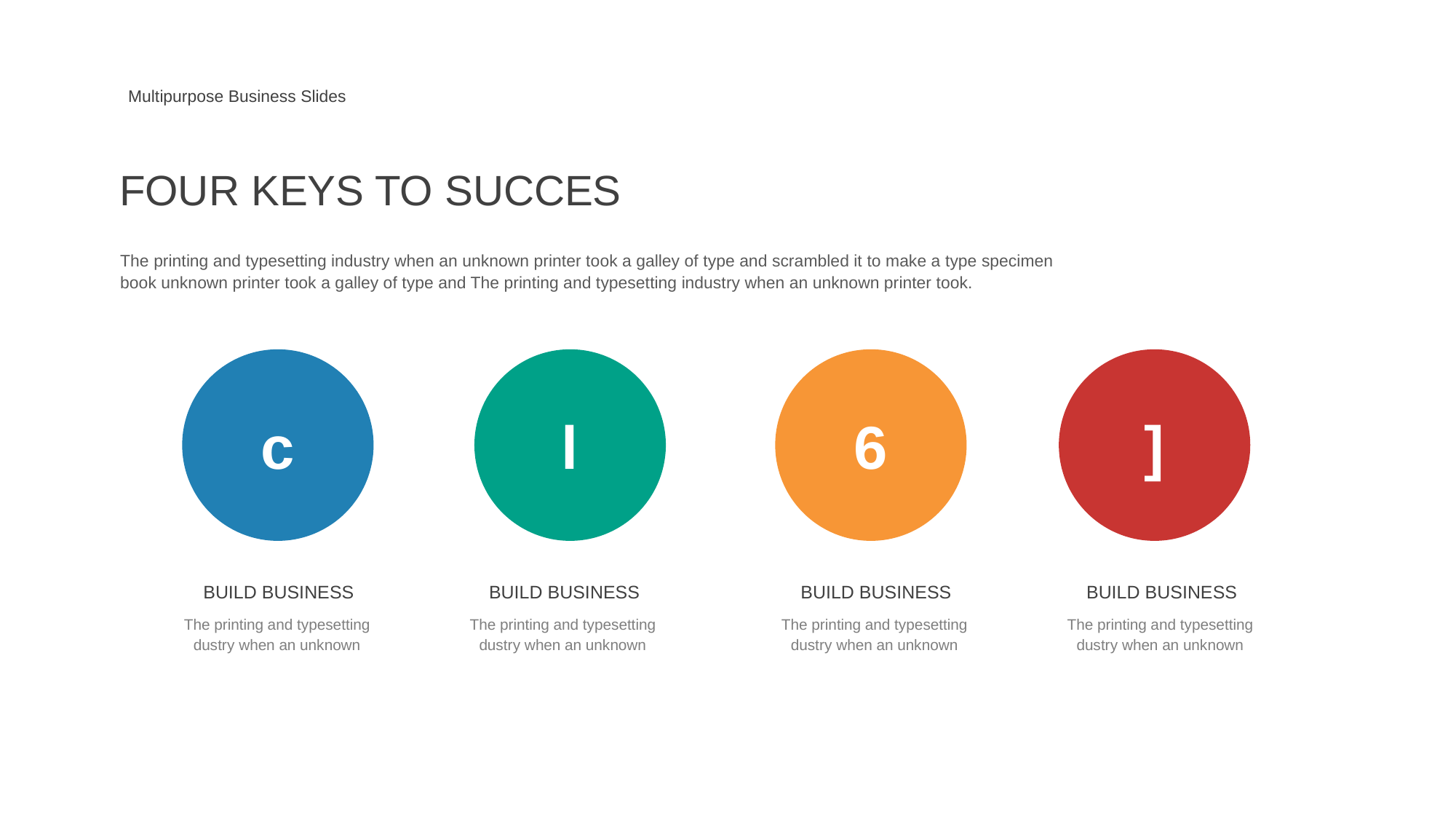

Multipurpose Business Slides
FOUR KEYS TO SUCCES
The printing and typesetting industry when an unknown printer took a galley of type and scrambled it to make a type specimen book unknown printer took a galley of type and The printing and typesetting industry when an unknown printer took.
c
l
6
]
BUILD BUSINESS
BUILD BUSINESS
BUILD BUSINESS
BUILD BUSINESS
The printing and typesetting dustry when an unknown

The printing and typesetting dustry when an unknown

The printing and typesetting dustry when an unknown

The printing and typesetting dustry when an unknown